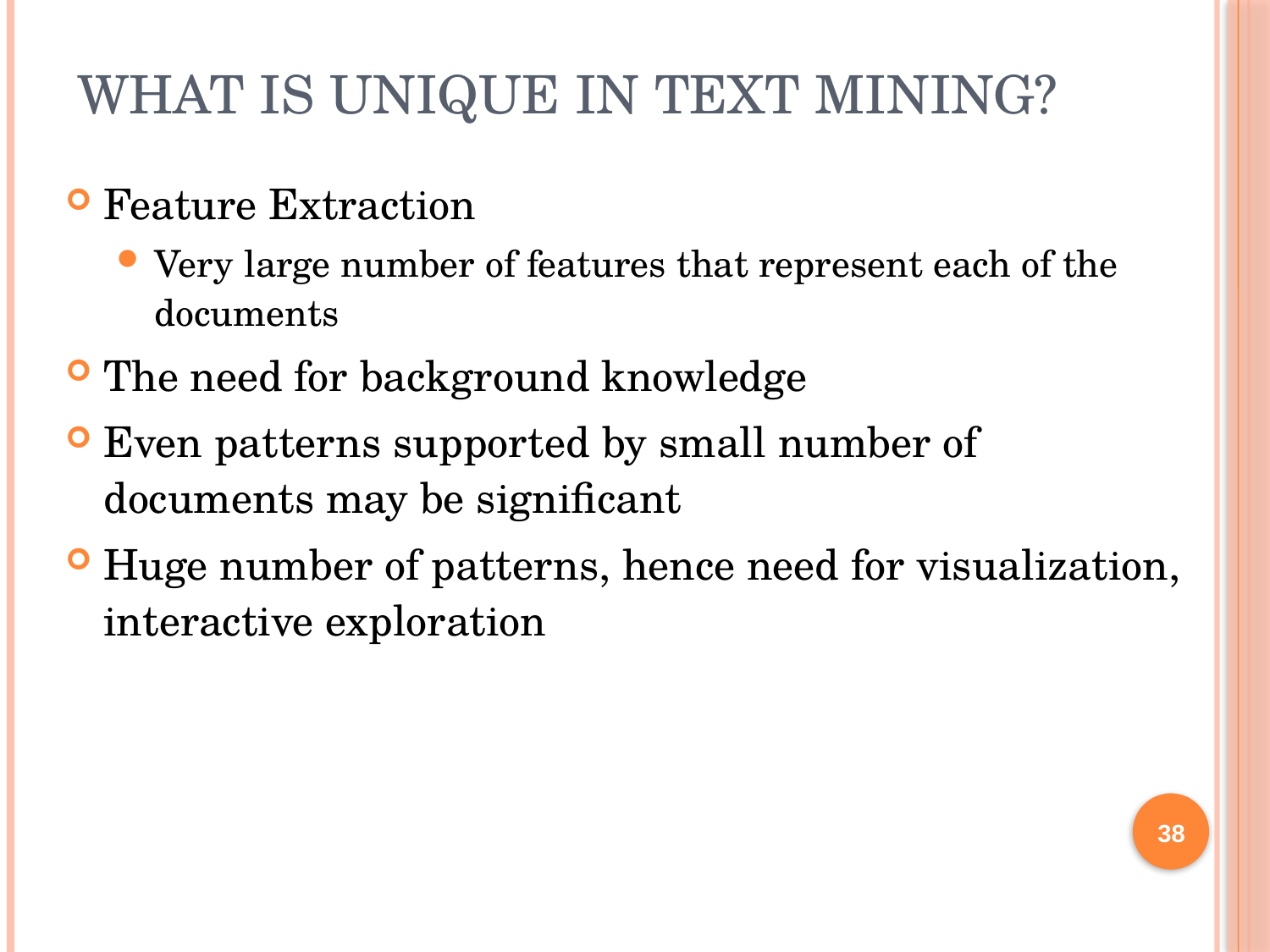

# What Is Unique In Text Mining?
Feature Extraction
Very large number of features that represent each of the documents
The need for background knowledge
Even patterns supported by small number of documents may be significant
Huge number of patterns, hence need for visualization, interactive exploration

38